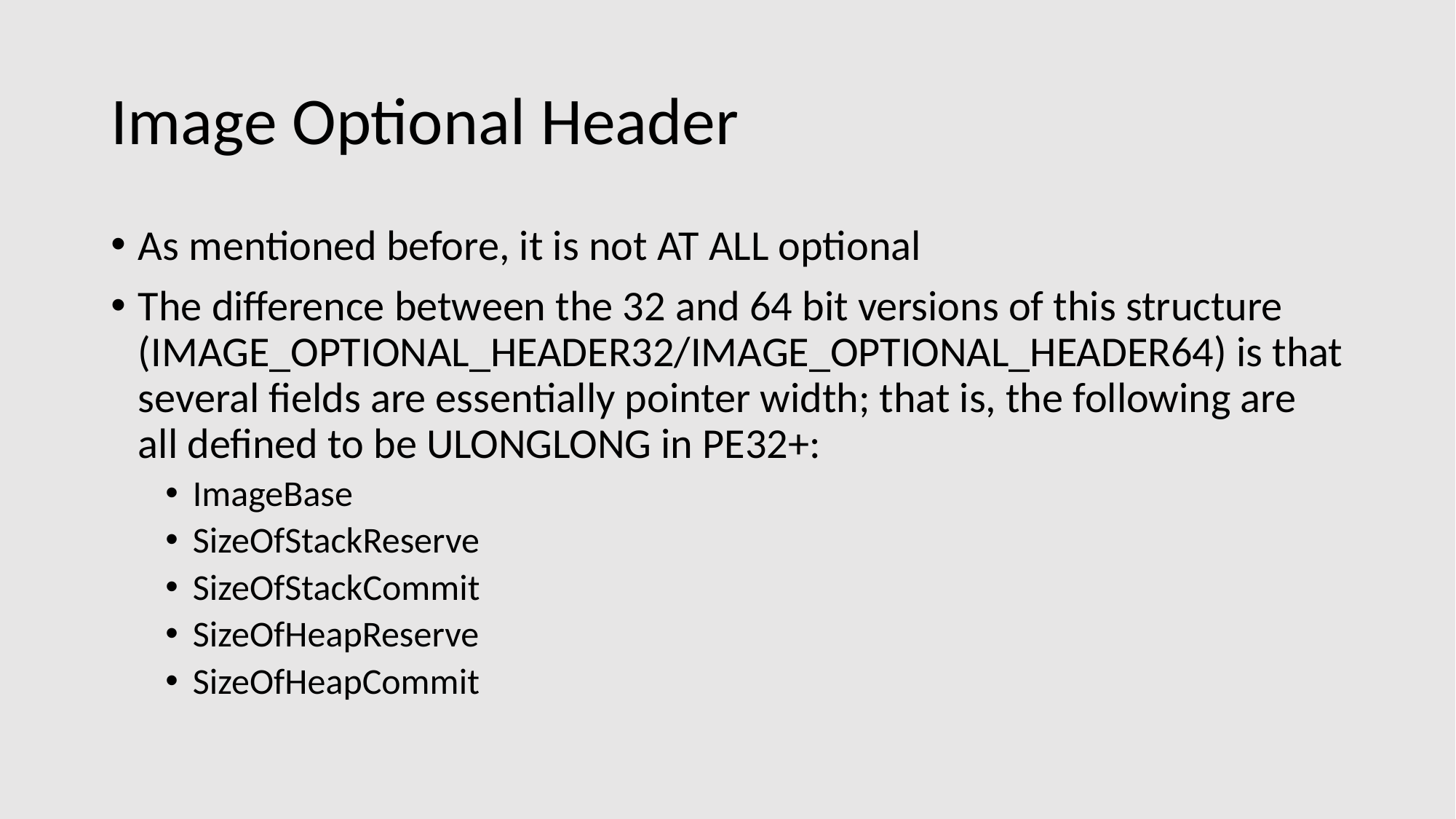

# Image Optional Header
As mentioned before, it is not AT ALL optional
The difference between the 32 and 64 bit versions of this structure (IMAGE_OPTIONAL_HEADER32/IMAGE_OPTIONAL_HEADER64) is that several fields are essentially pointer width; that is, the following are all defined to be ULONGLONG in PE32+:
ImageBase
SizeOfStackReserve
SizeOfStackCommit
SizeOfHeapReserve
SizeOfHeapCommit